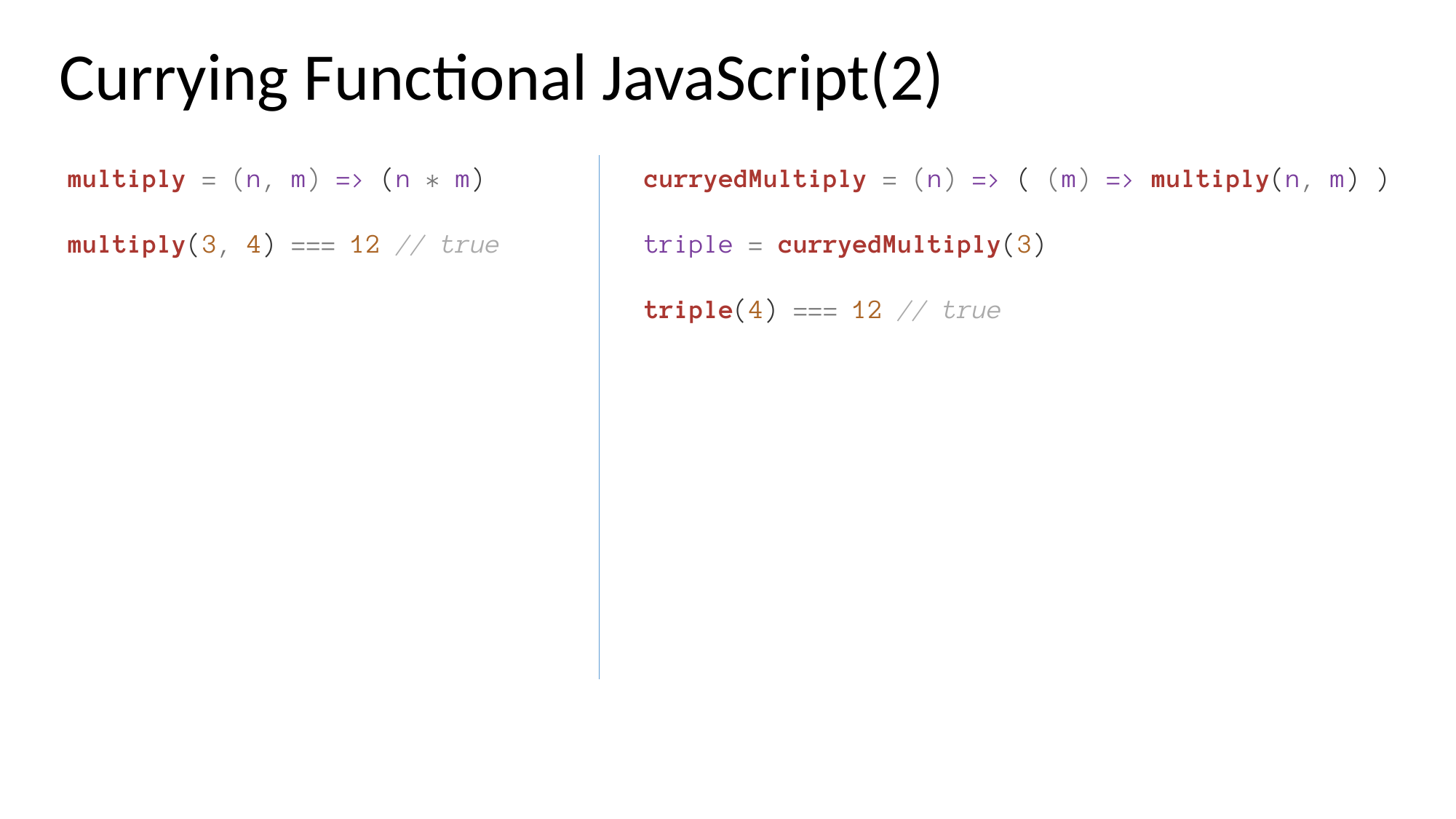

# Currying Functional JavaScript(2)
multiply = (n, m) => (n * m)

multiply(3, 4) === 12 // true
curryedMultiply = (n) => ( (m) => multiply(n, m) )

triple = curryedMultiply(3)

triple(4) === 12 // true